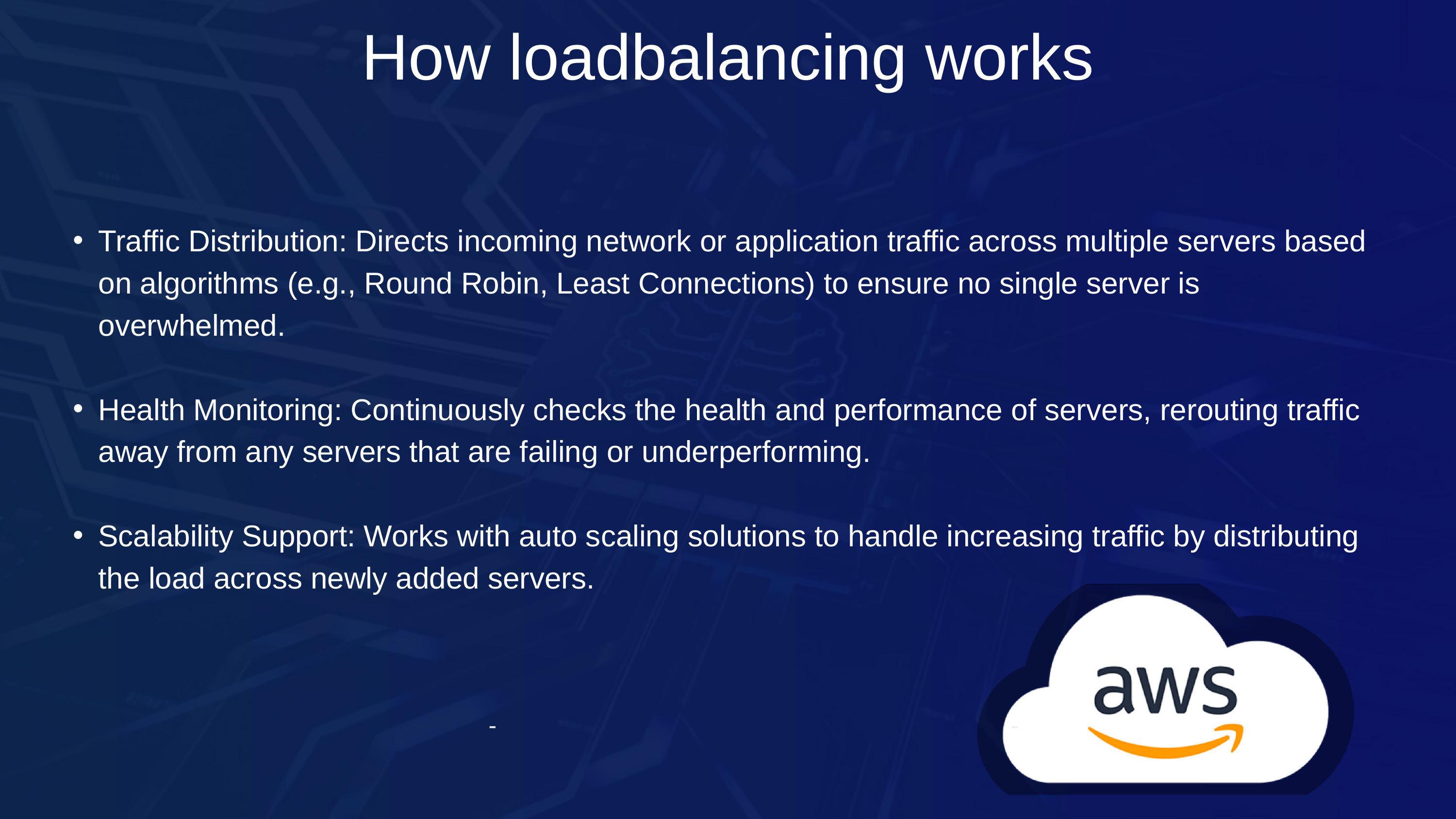

How loadbalancing works
Traffic Distribution: Directs incoming network or application traffic across multiple servers based on algorithms (e.g., Round Robin, Least Connections) to ensure no single server is overwhelmed.

Health Monitoring: Continuously checks the health and performance of servers, rerouting traffic away from any servers that are failing or underperforming.

Scalability Support: Works with auto scaling solutions to handle increasing traffic by distributing the load across newly added servers.

-
-